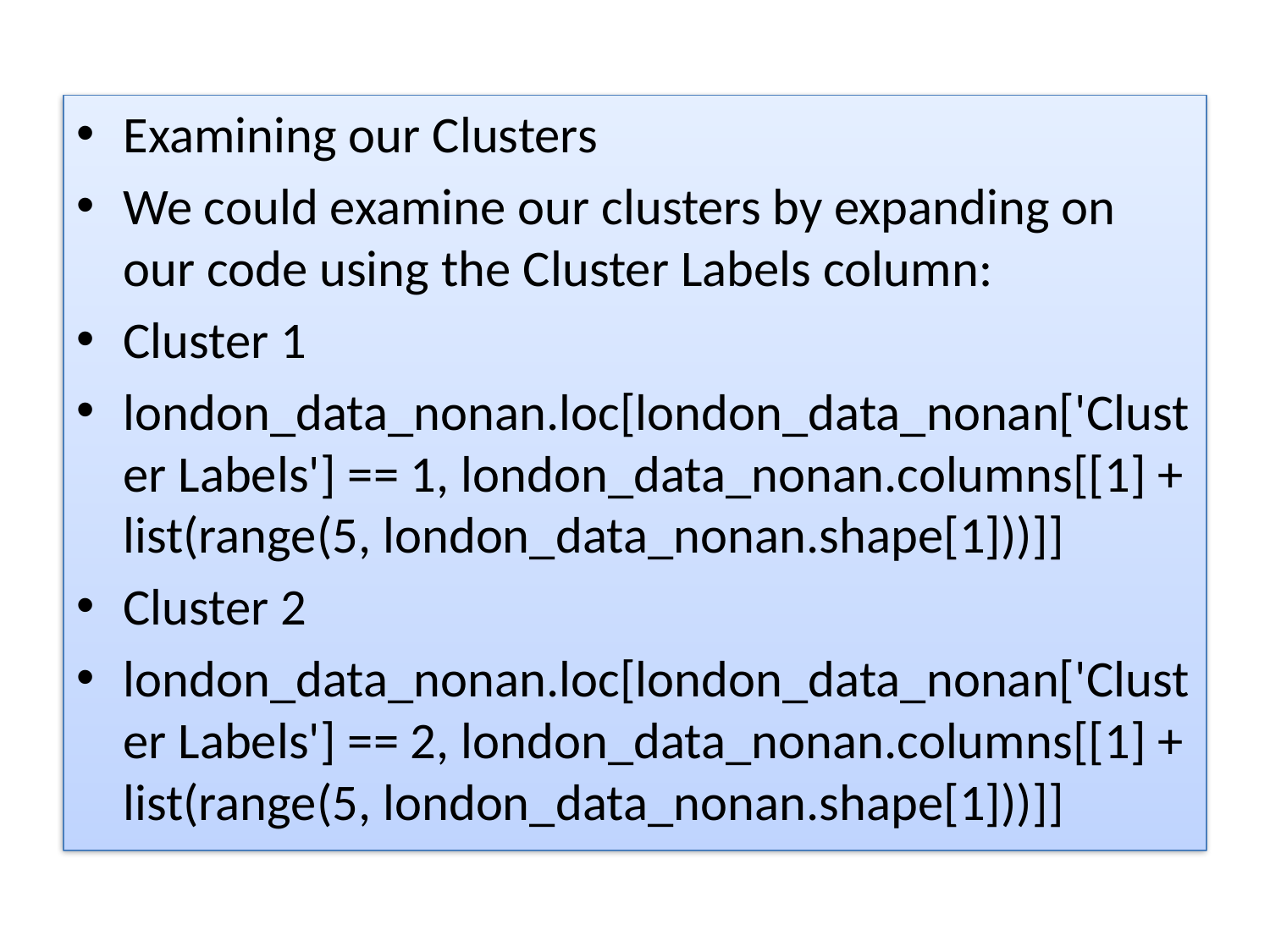

Examining our Clusters
We could examine our clusters by expanding on our code using the Cluster Labels column:
Cluster 1
london_data_nonan.loc[london_data_nonan['Cluster Labels'] == 1, london_data_nonan.columns[[1] + list(range(5, london_data_nonan.shape[1]))]]
Cluster 2
london_data_nonan.loc[london_data_nonan['Cluster Labels'] == 2, london_data_nonan.columns[[1] + list(range(5, london_data_nonan.shape[1]))]]